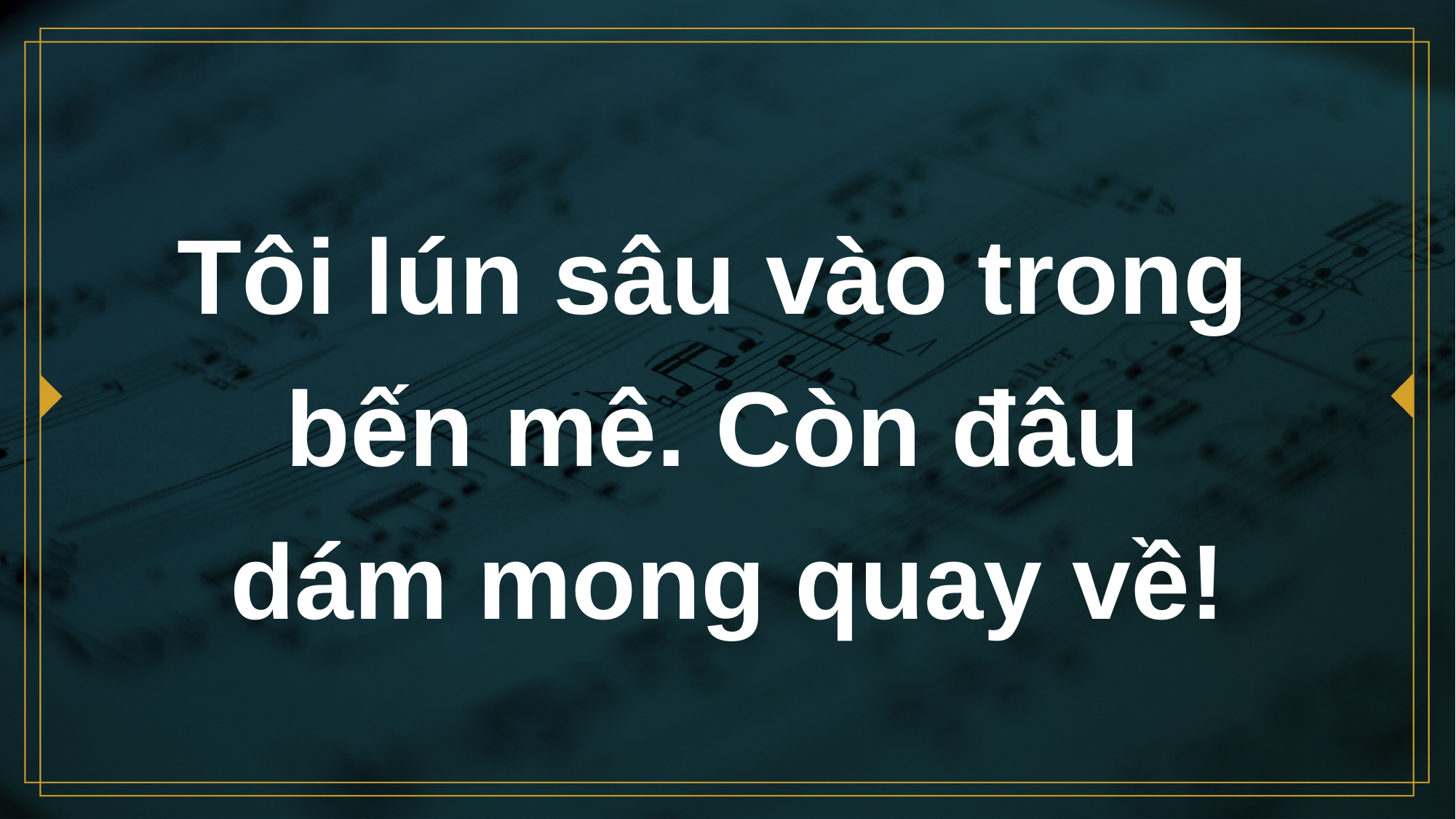

# Tôi lún sâu vào trong bến mê. Còn đâu dám mong quay về!